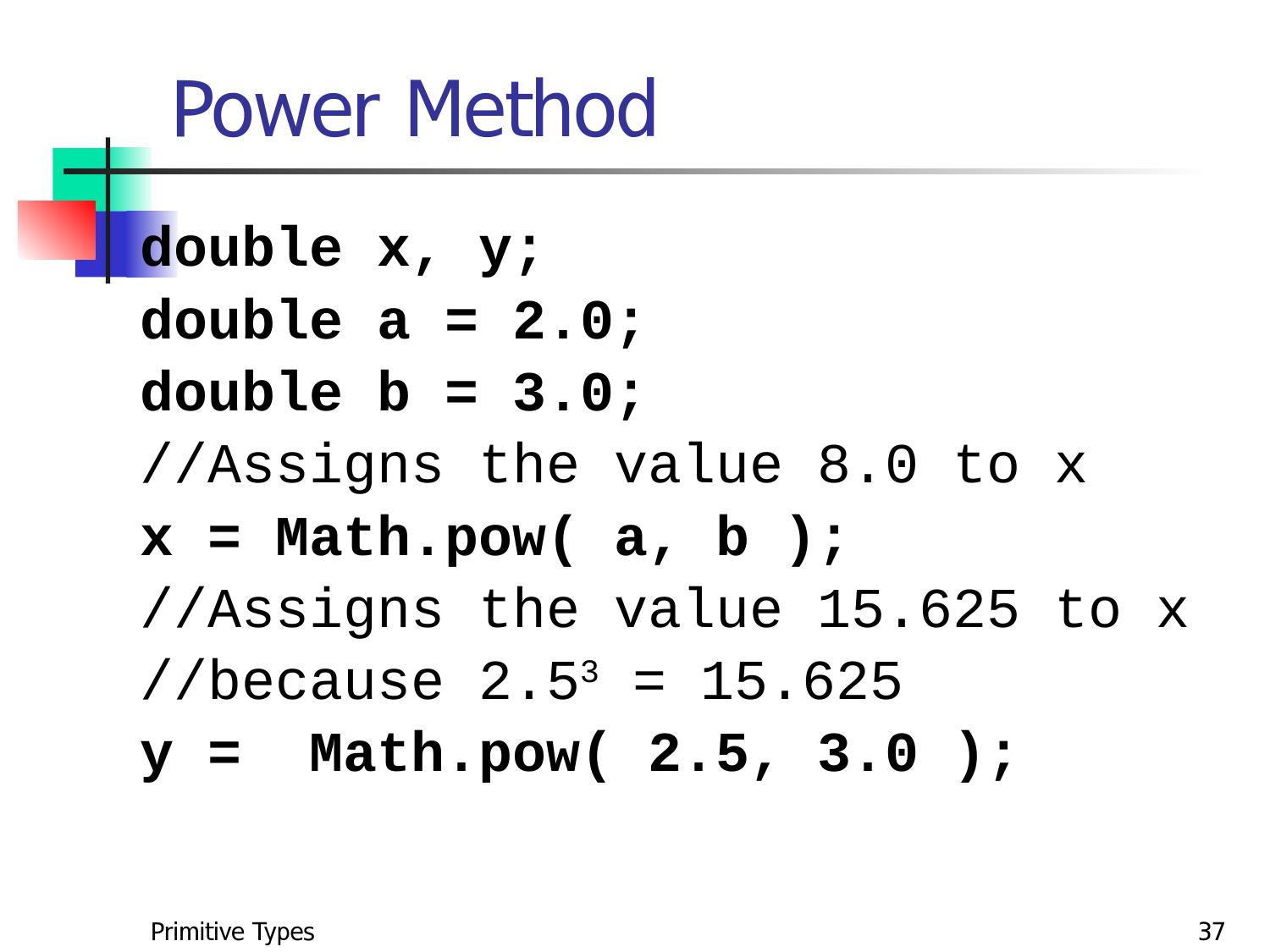

# Power Method
double x, y;
double a = 2.0;
double b = 3.0;
//Assigns the value 8.0 to x
x = Math.pow( a, b );
//Assigns the value 15.625 to x
//because 2.53 = 15.625
y =  Math.pow( 2.5, 3.0 );
Primitive Types
37